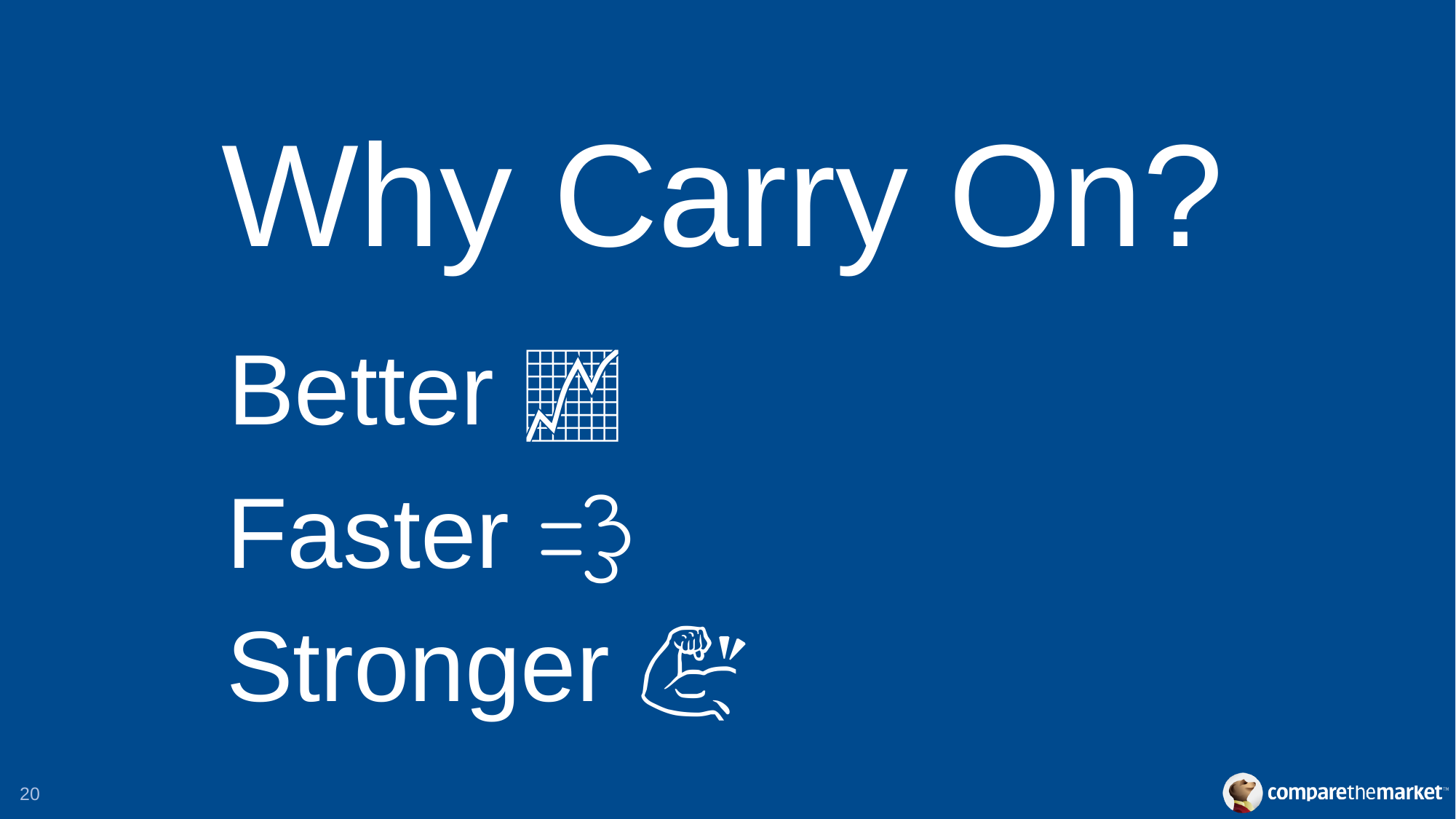

# Why Carry On?
 Better 📈
 Faster 💨
 Stronger 💪
20